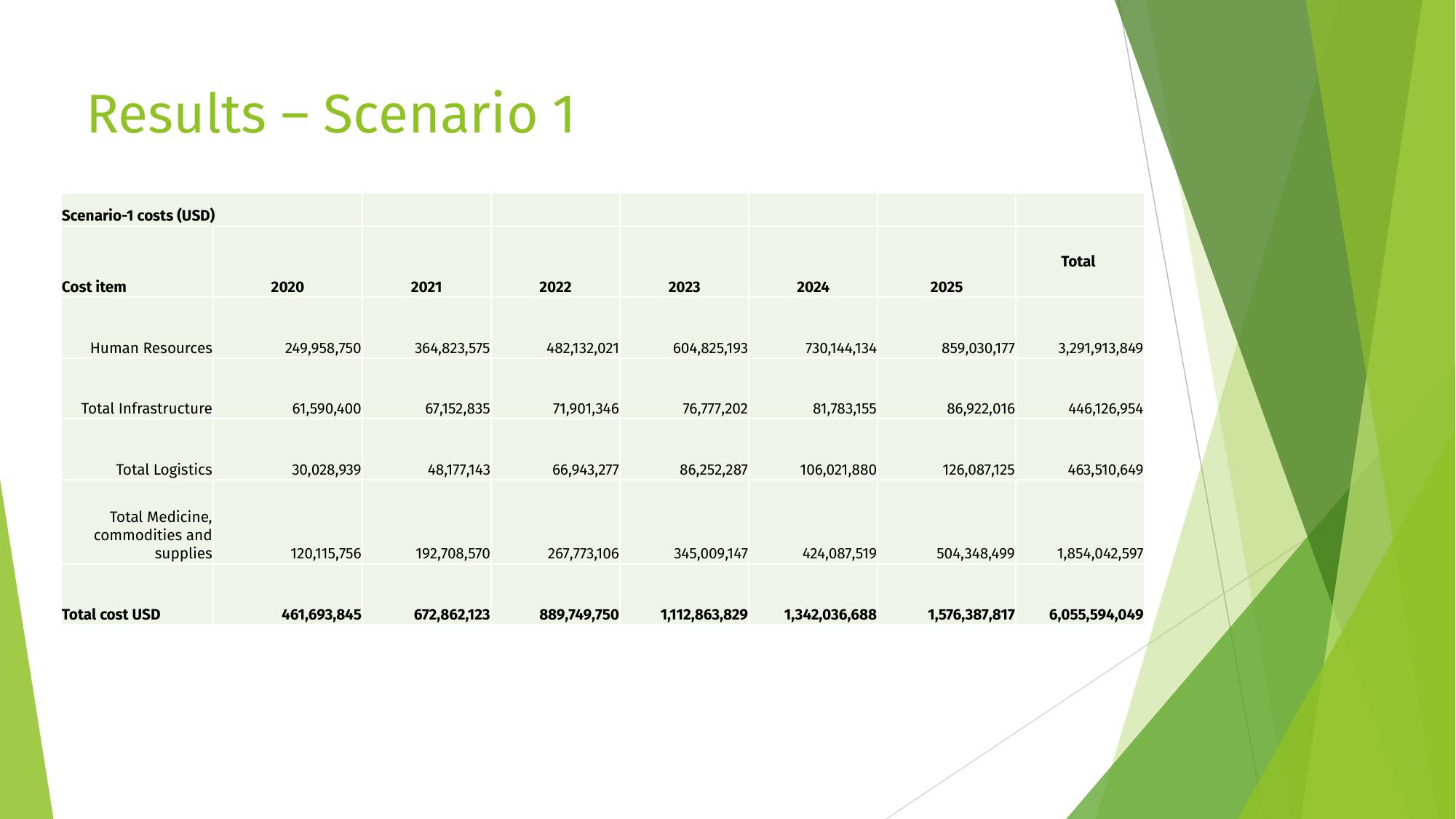

# Results – Scenario 1
| Scenario-1 costs (USD) |  |  |  |  |  |  |  |
| --- | --- | --- | --- | --- | --- | --- | --- |
| Cost item | 2020 | 2021 | 2022 | 2023 | 2024 | 2025 | Total |
| Human Resources | 249,958,750 | 364,823,575 | 482,132,021 | 604,825,193 | 730,144,134 | 859,030,177 | 3,291,913,849 |
| Total Infrastructure | 61,590,400 | 67,152,835 | 71,901,346 | 76,777,202 | 81,783,155 | 86,922,016 | 446,126,954 |
| Total Logistics | 30,028,939 | 48,177,143 | 66,943,277 | 86,252,287 | 106,021,880 | 126,087,125 | 463,510,649 |
| Total Medicine, commodities and supplies | 120,115,756 | 192,708,570 | 267,773,106 | 345,009,147 | 424,087,519 | 504,348,499 | 1,854,042,597 |
| Total cost USD | 461,693,845 | 672,862,123 | 889,749,750 | 1,112,863,829 | 1,342,036,688 | 1,576,387,817 | 6,055,594,049 |